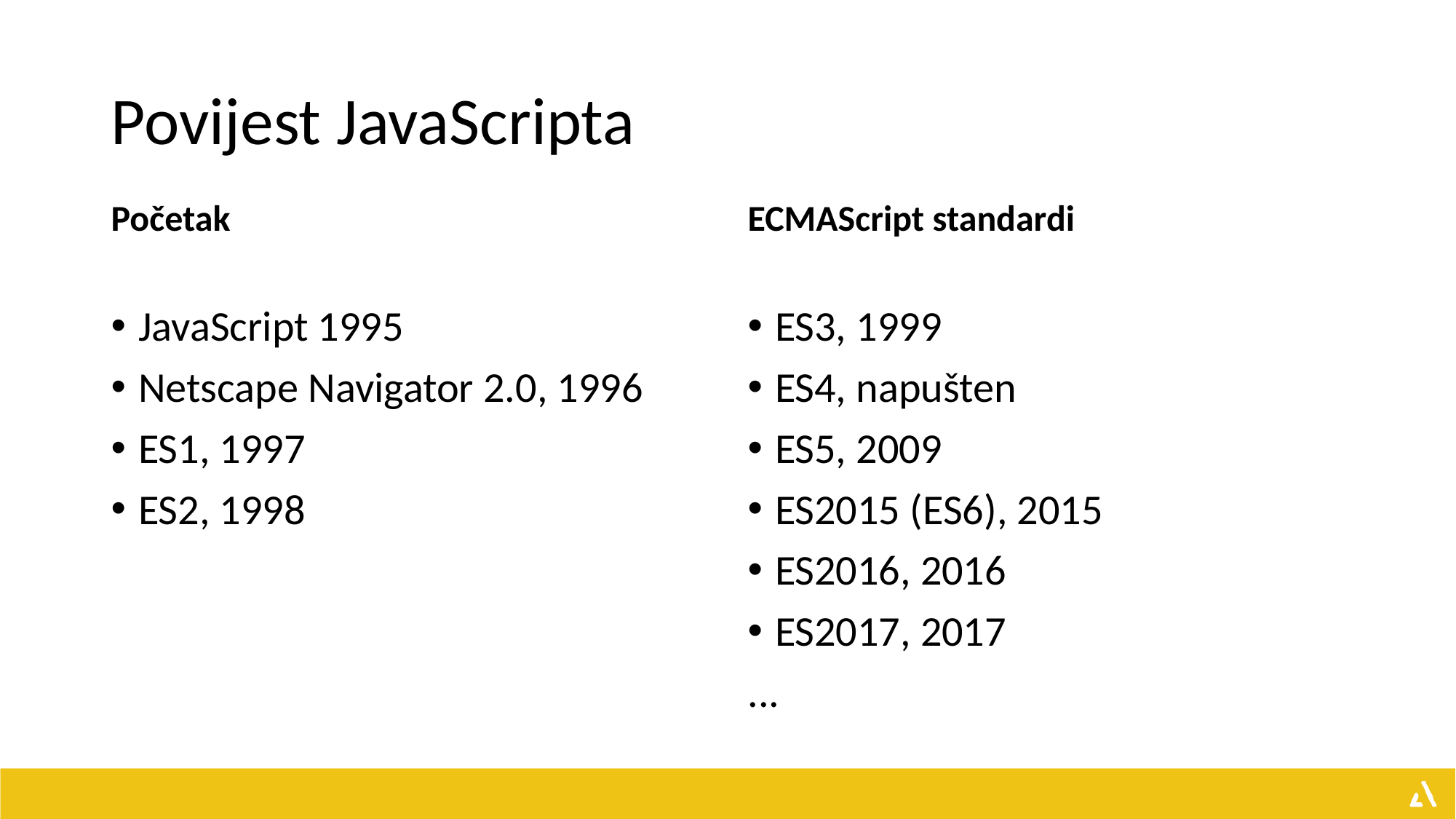

# Povijest JavaScripta
Početak

ECMAScript standardi

JavaScript 1995
Netscape Navigator 2.0, 1996
ES1, 1997
ES2, 1998
ES3, 1999
ES4, napušten
ES5, 2009
ES2015 (ES6), 2015
ES2016, 2016
ES2017, 2017
...